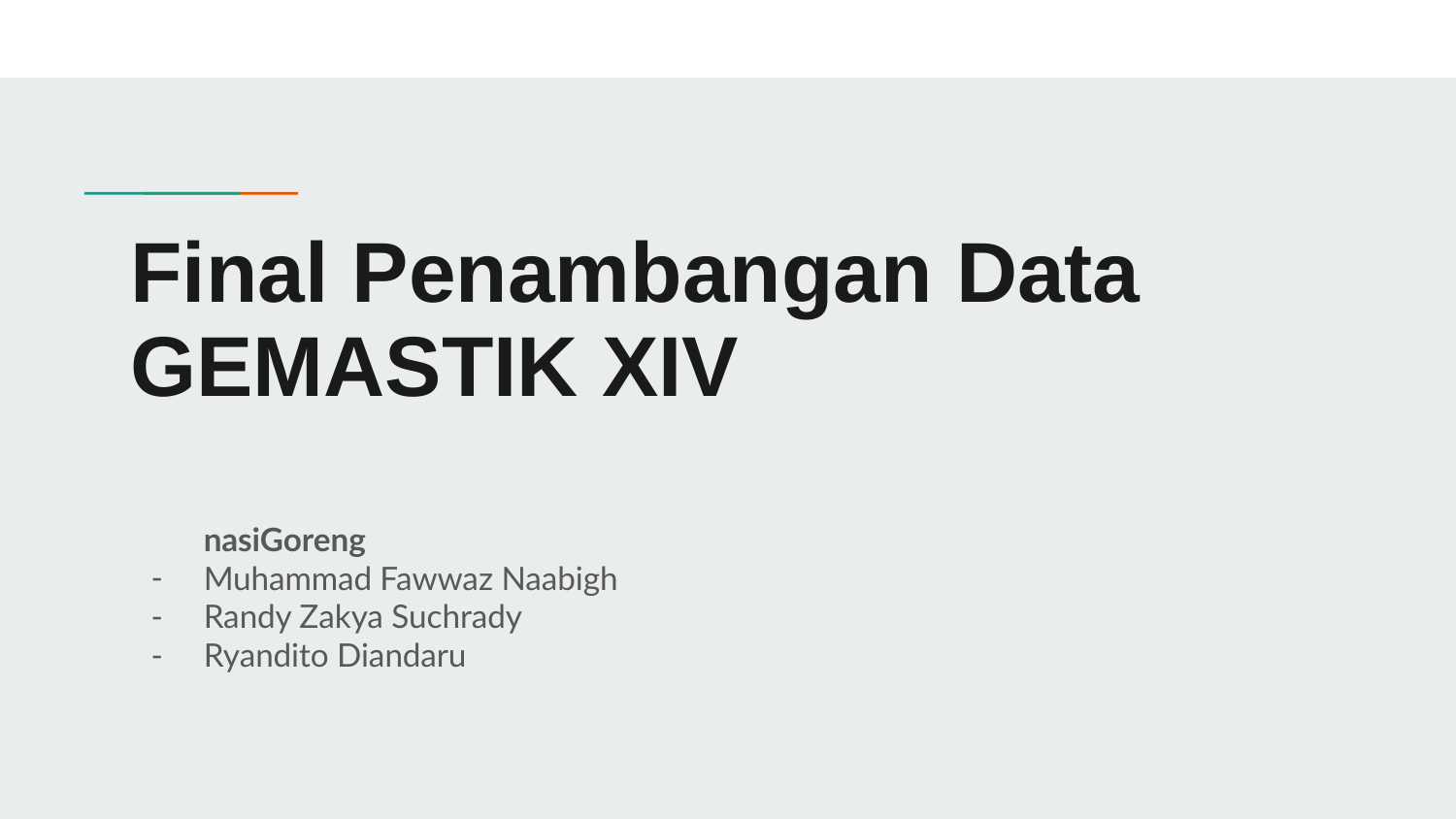

# Final Penambangan Data GEMASTIK XIV
nasiGoreng
Muhammad Fawwaz Naabigh
Randy Zakya Suchrady
Ryandito Diandaru